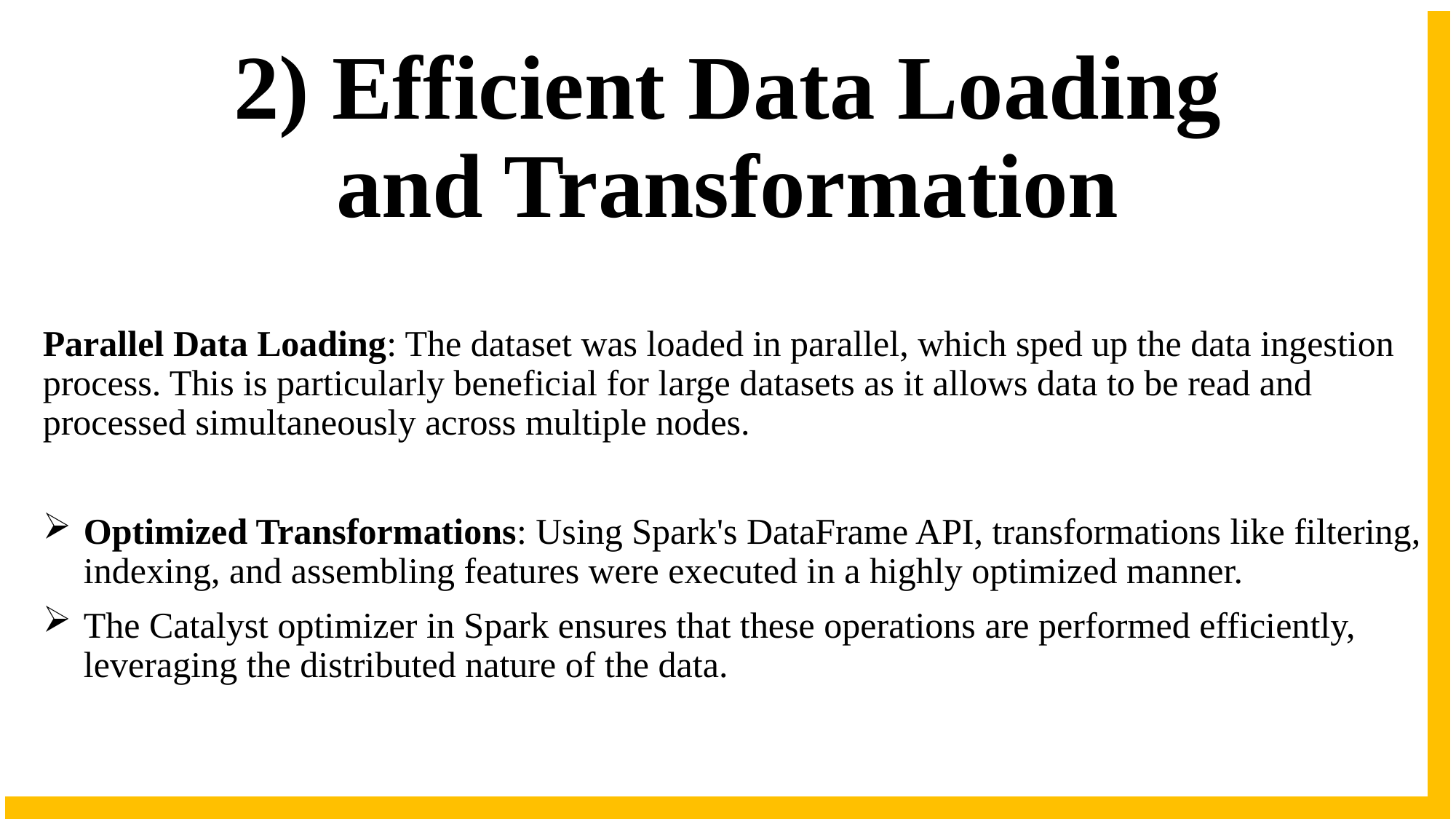

# 2) Efficient Data Loading and Transformation
Parallel Data Loading: The dataset was loaded in parallel, which sped up the data ingestion process. This is particularly beneficial for large datasets as it allows data to be read and processed simultaneously across multiple nodes.

Optimized Transformations: Using Spark's DataFrame API, transformations like filtering, indexing, and assembling features were executed in a highly optimized manner.
The Catalyst optimizer in Spark ensures that these operations are performed efficiently, leveraging the distributed nature of the data.